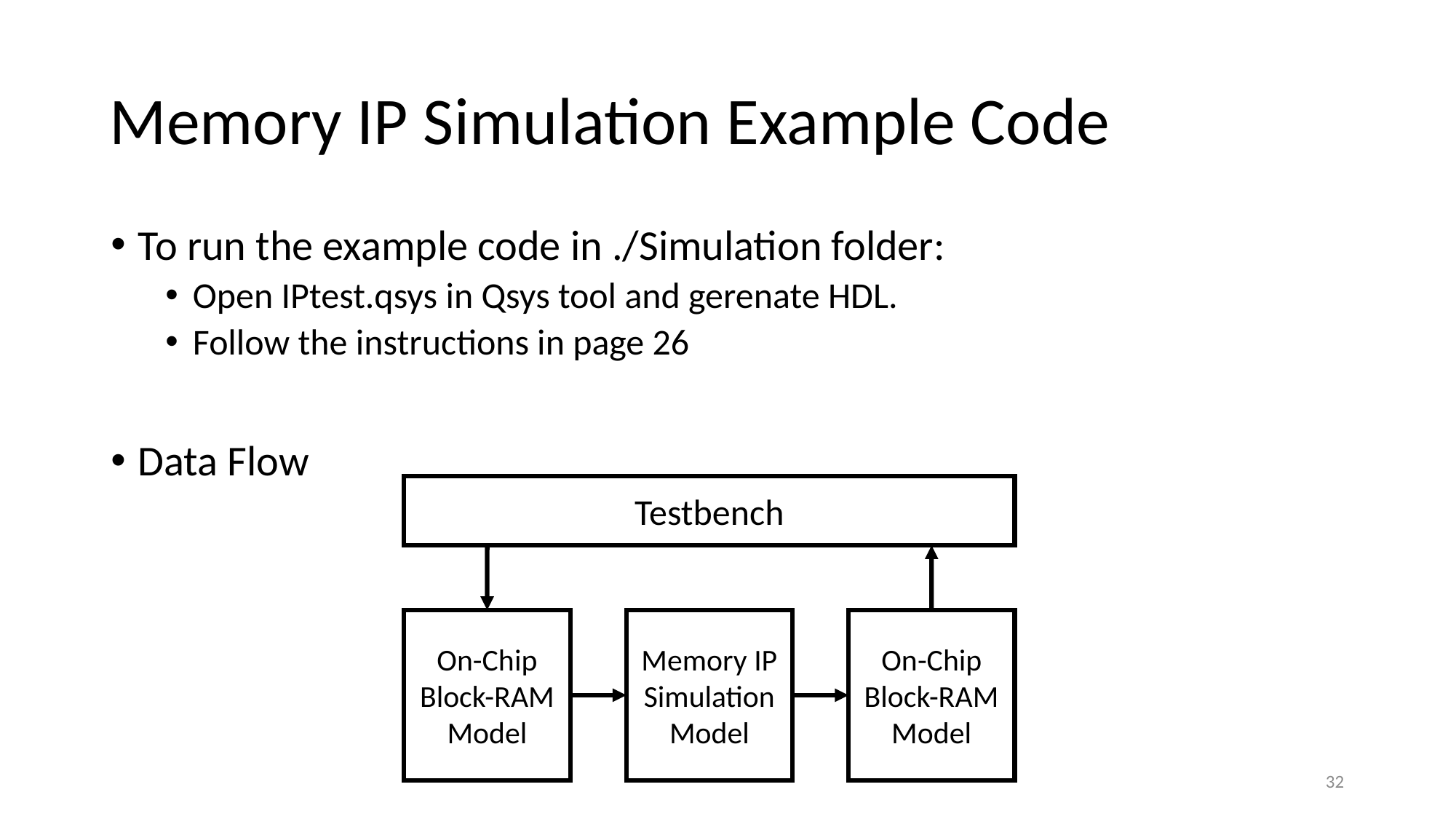

# Memory IP Simulation Example Code
To run the example code in ./Simulation folder:
Open IPtest.qsys in Qsys tool and gerenate HDL.
Follow the instructions in page 26

Data Flow
Testbench
On-Chip
Block-RAM
Model
Memory IP Simulation Model
On-Chip
Block-RAM
Model
32